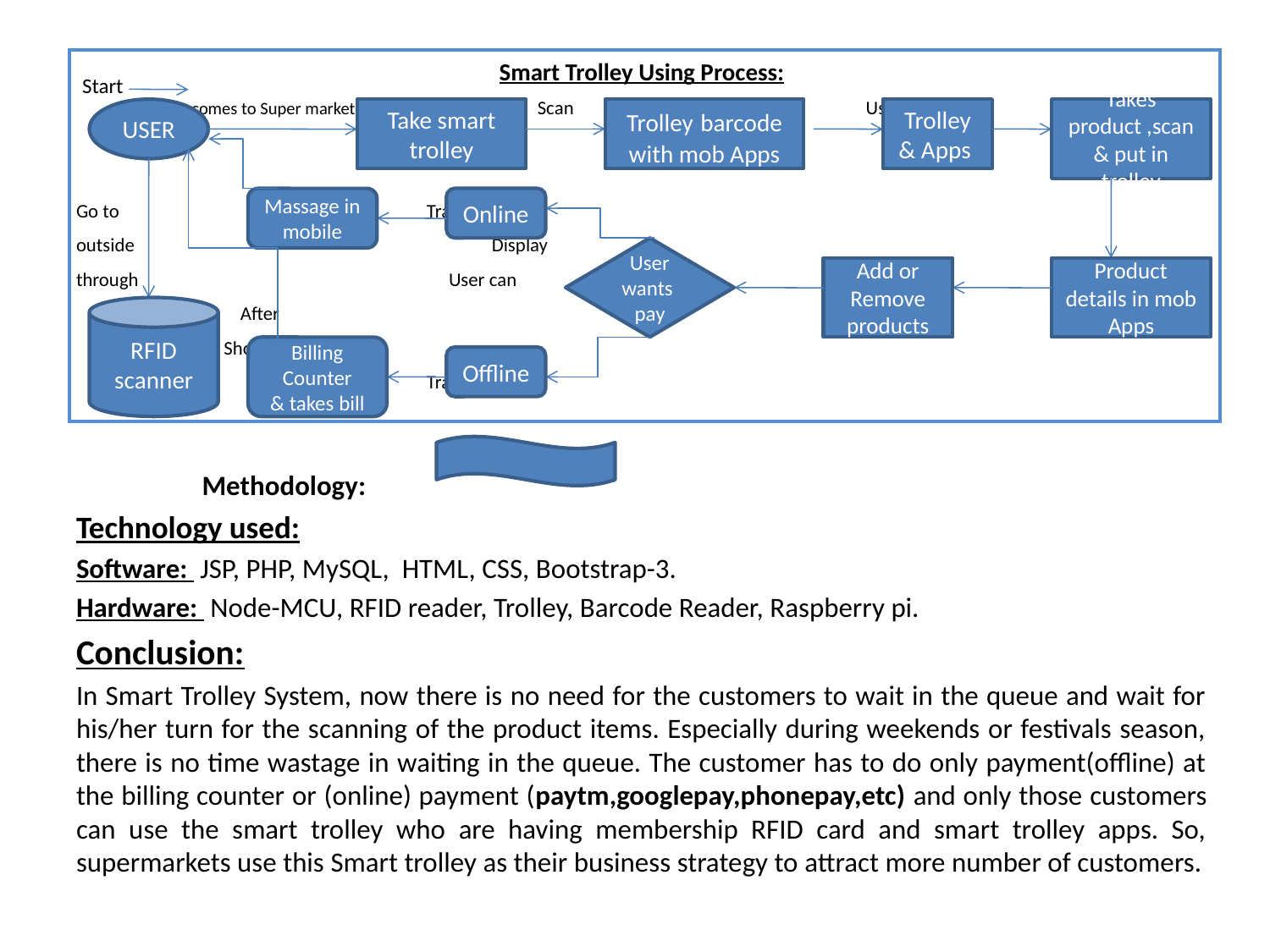

Smart Trolley Using Process:
                     comes to Super market	                   Scan		                        Active	        User

Go to		           find 	                  Transaction
outside	 						    	       Display
through				                   		                      User can
					       After
					    Shopping
		             Go to	                  Transaction

			Methodology:
Technology used:
Software:  JSP, PHP, MySQL,  HTML, CSS, Bootstrap-3.
Hardware:  Node-MCU, RFID reader, Trolley, Barcode Reader, Raspberry pi.
Conclusion:
In Smart Trolley System, now there is no need for the customers to wait in the queue and wait for his/her turn for the scanning of the product items. Especially during weekends or festivals season, there is no time wastage in waiting in the queue. The customer has to do only payment(offline) at the billing counter or (online) payment (paytm,googlepay,phonepay,etc) and only those customers can use the smart trolley who are having membership RFID card and smart trolley apps. So, supermarkets use this Smart trolley as their business strategy to attract more number of customers.

| Start |
| --- |
USER
Take smart trolley
Trolley barcode with mob Apps
Trolley & Apps
Takes product ,scan & put in trolley
Massage in mobile
Online
User wants  pay
Add or Remove products
Product details in mob Apps
RFID scanner
Billing Counter
& takes bill
Offline